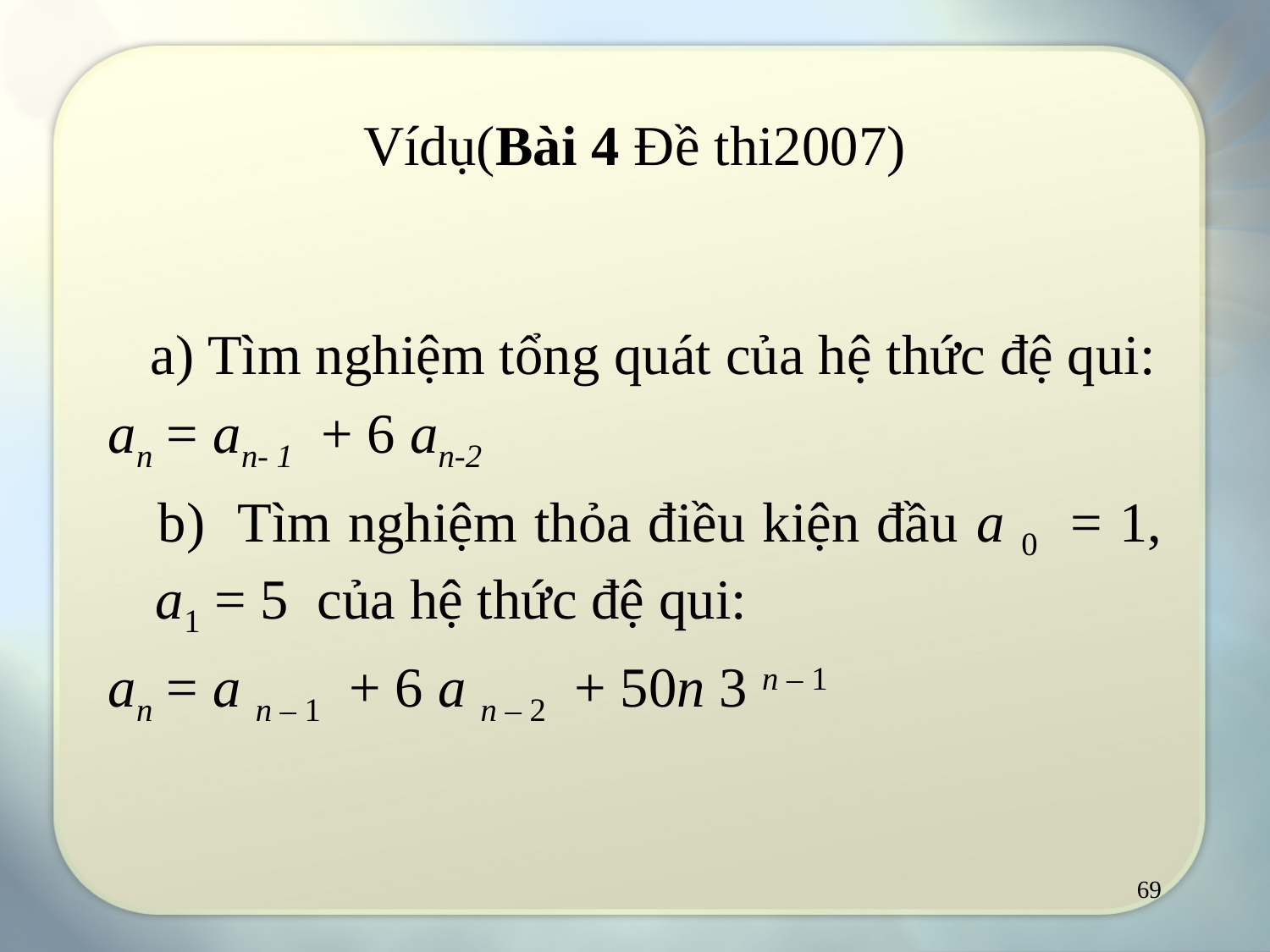

# Vídụ(Bài 4 Đề thi2007)

   a) Tìm nghiệm tổng quát của hệ thức đệ qui:
an = an- 1  + 6 an-2
   b)  Tìm nghiệm thỏa điều kiện đầu a 0  = 1, a1 = 5  của hệ thức đệ qui:
an = a n – 1  + 6 a n – 2  + 50n 3 n – 1

69